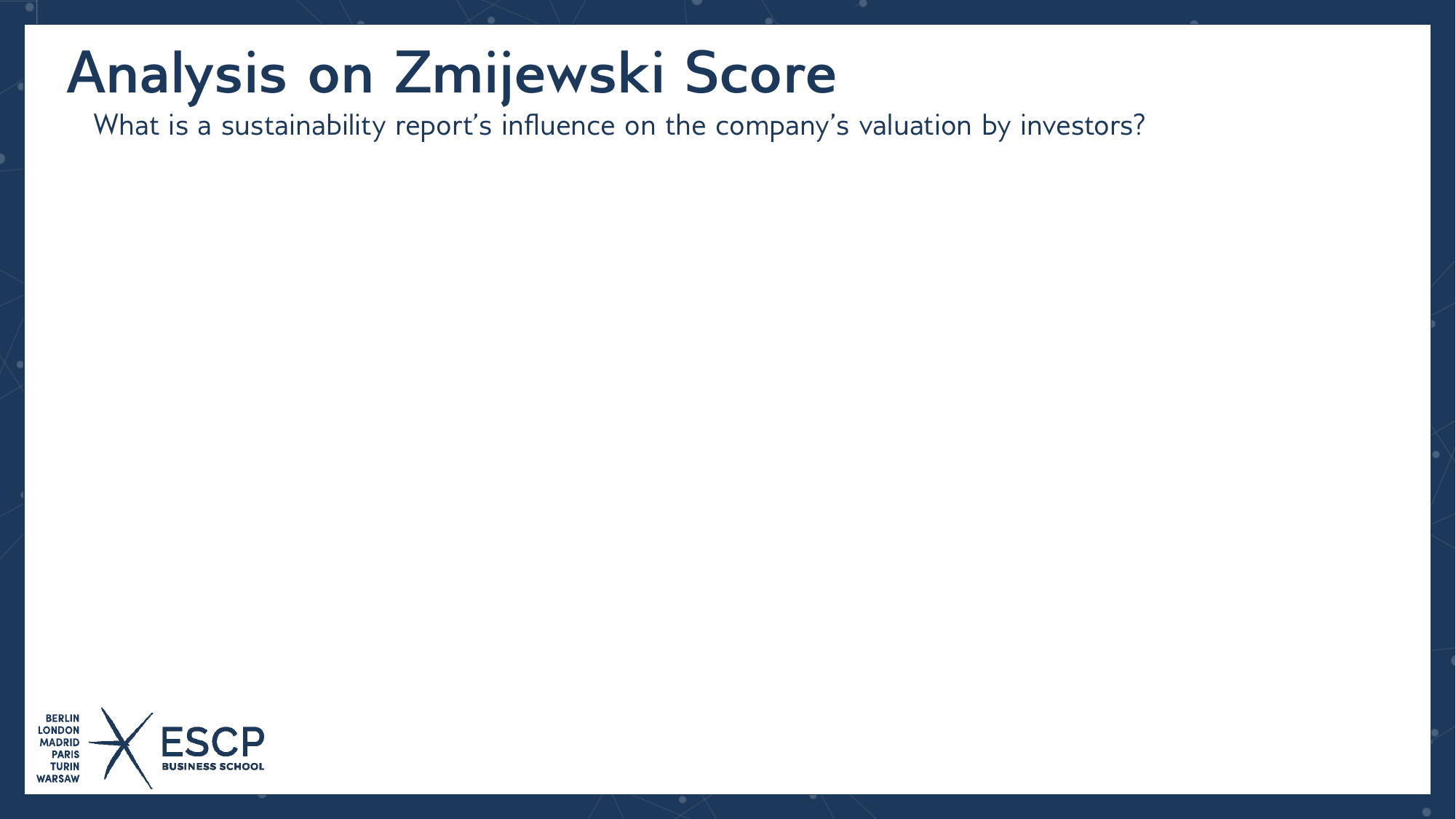

# Analysis on Zmijewski Score
What is a sustainability report’s influence on the company’s valuation by investors?